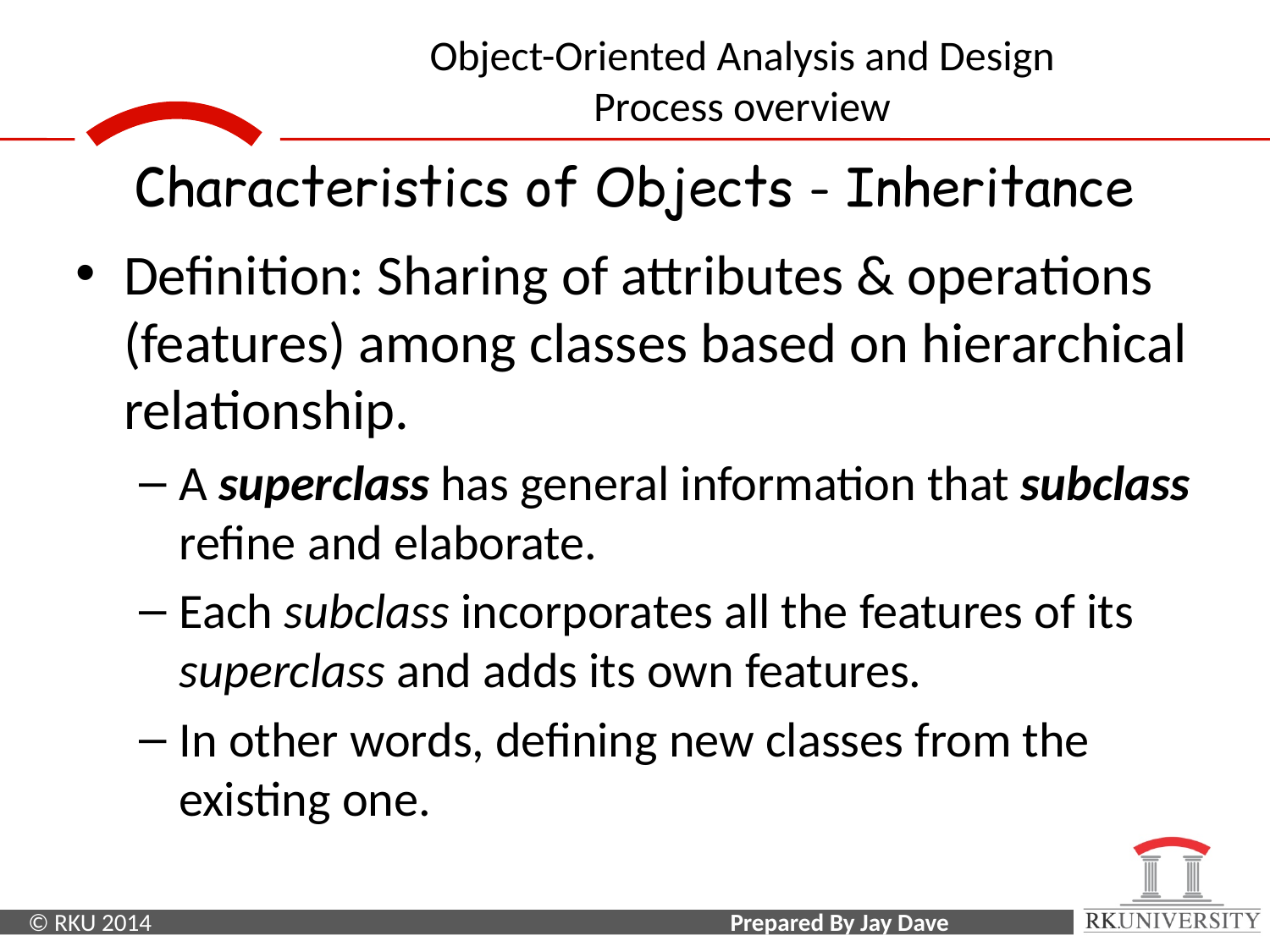

Characteristics of Objects - Inheritance
Definition: Sharing of attributes & operations (features) among classes based on hierarchical relationship.
A superclass has general information that subclass refine and elaborate.
Each subclass incorporates all the features of its superclass and adds its own features.
In other words, defining new classes from the existing one.